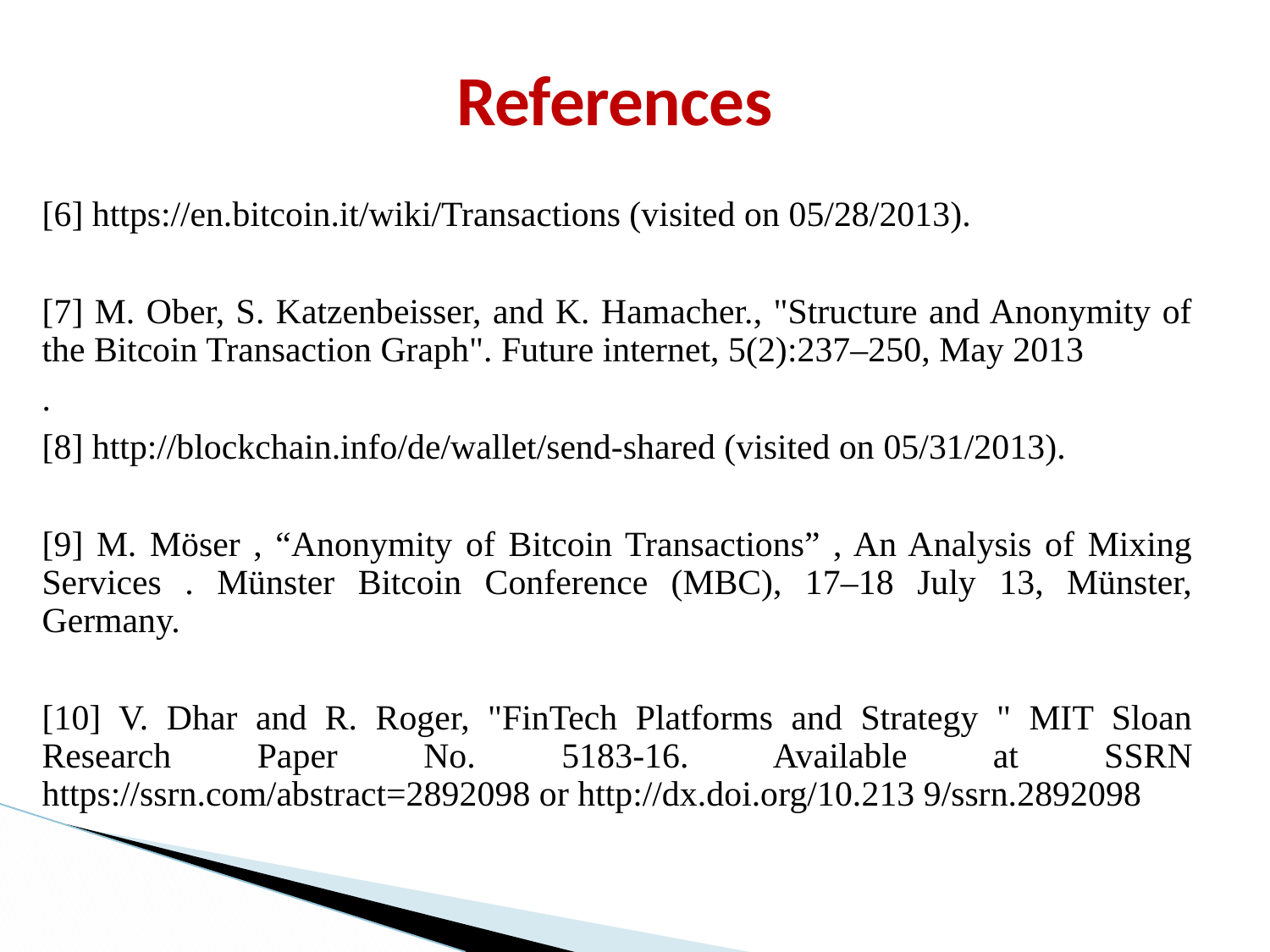

# References
[6] https://en.bitcoin.it/wiki/Transactions (visited on 05/28/2013).

[7] M. Ober, S. Katzenbeisser, and K. Hamacher., "Structure and Anonymity of the Bitcoin Transaction Graph". Future internet, 5(2):237–250, May 2013
.
[8] http://blockchain.info/de/wallet/send-shared (visited on 05/31/2013).

[9] M. Möser , “Anonymity of Bitcoin Transactions” , An Analysis of Mixing Services . Münster Bitcoin Conference (MBC), 17–18 July 13, Münster, Germany.

[10] V. Dhar and R. Roger, "FinTech Platforms and Strategy " MIT Sloan Research Paper No. 5183-16. Available at SSRN https://ssrn.com/abstract=2892098 or http://dx.doi.org/10.213 9/ssrn.2892098